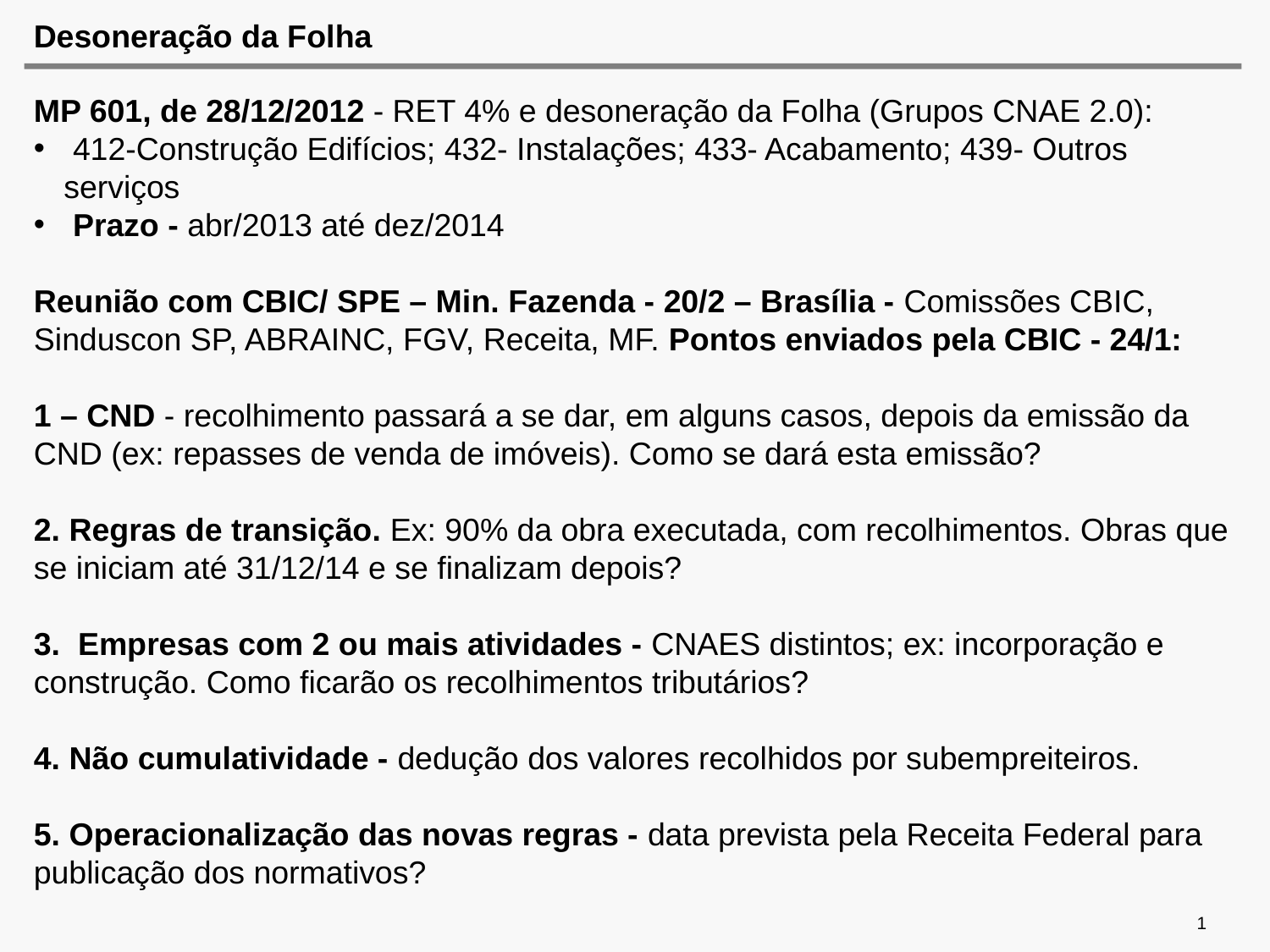

# Desoneração da Folha

MP 601, de 28/12/2012 - RET 4% e desoneração da Folha (Grupos CNAE 2.0):
 412-Construção Edifícios; 432- Instalações; 433- Acabamento; 439- Outros serviços
 Prazo - abr/2013 até dez/2014

Reunião com CBIC/ SPE – Min. Fazenda - 20/2 – Brasília - Comissões CBIC, Sinduscon SP, ABRAINC, FGV, Receita, MF. Pontos enviados pela CBIC - 24/1:

1 – CND - recolhimento passará a se dar, em alguns casos, depois da emissão da CND (ex: repasses de venda de imóveis). Como se dará esta emissão?

2. Regras de transição. Ex: 90% da obra executada, com recolhimentos. Obras que se iniciam até 31/12/14 e se finalizam depois?

3.  Empresas com 2 ou mais atividades - CNAES distintos; ex: incorporação e construção. Como ficarão os recolhimentos tributários?

4. Não cumulatividade - dedução dos valores recolhidos por subempreiteiros.

5. Operacionalização das novas regras - data prevista pela Receita Federal para publicação dos normativos?

1